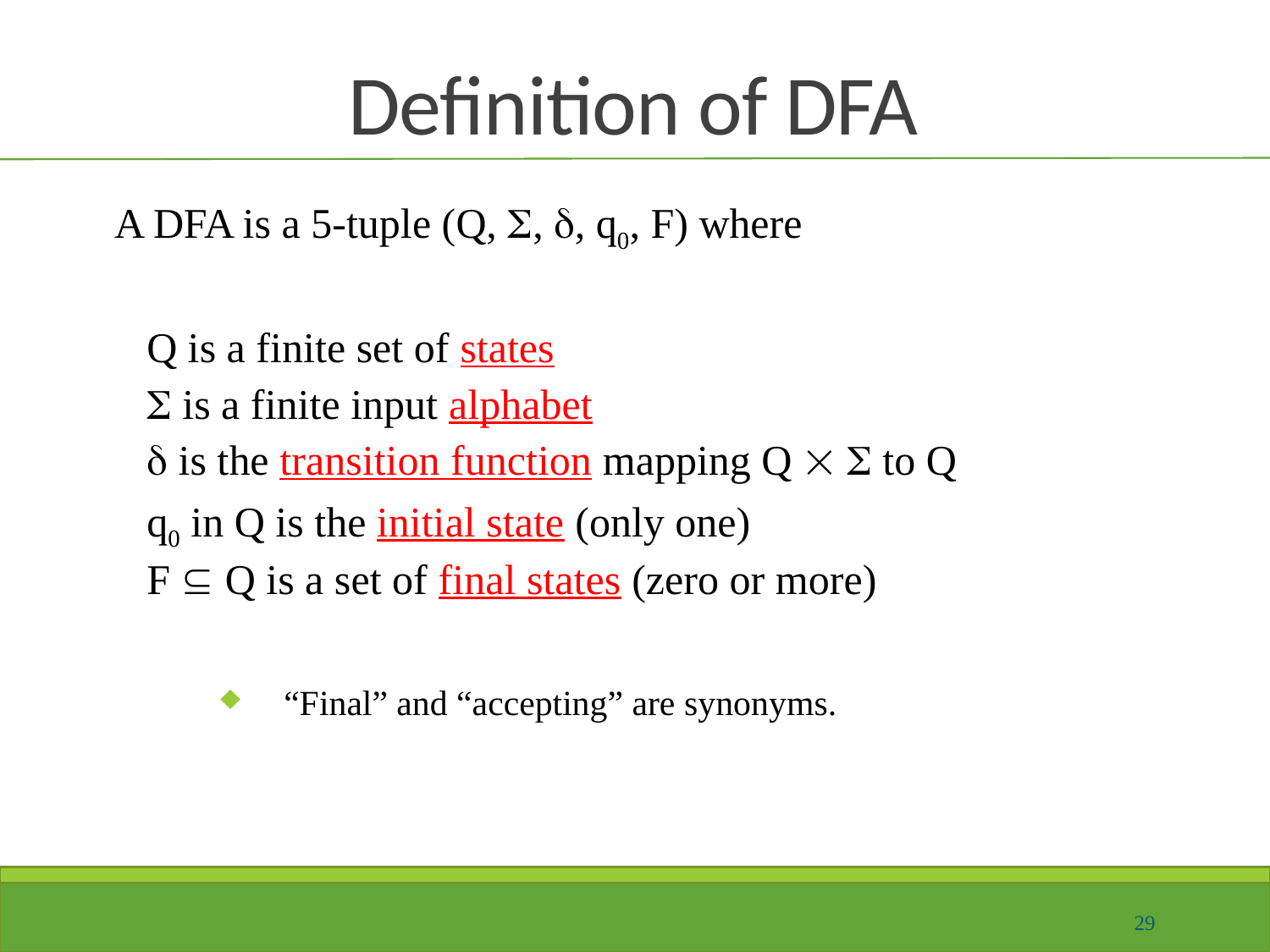

# Definition of DFA
A DFA is a 5-tuple (Q, Σ, δ, q0, F) where

Q is a finite set of states
Σ is a finite input alphabet
δ is the transition function mapping Q × Σ to Q
q0 in Q is the initial state (only one)
F ⊆ Q is a set of final states (zero or more)

“Final” and “accepting” are synonyms.

29